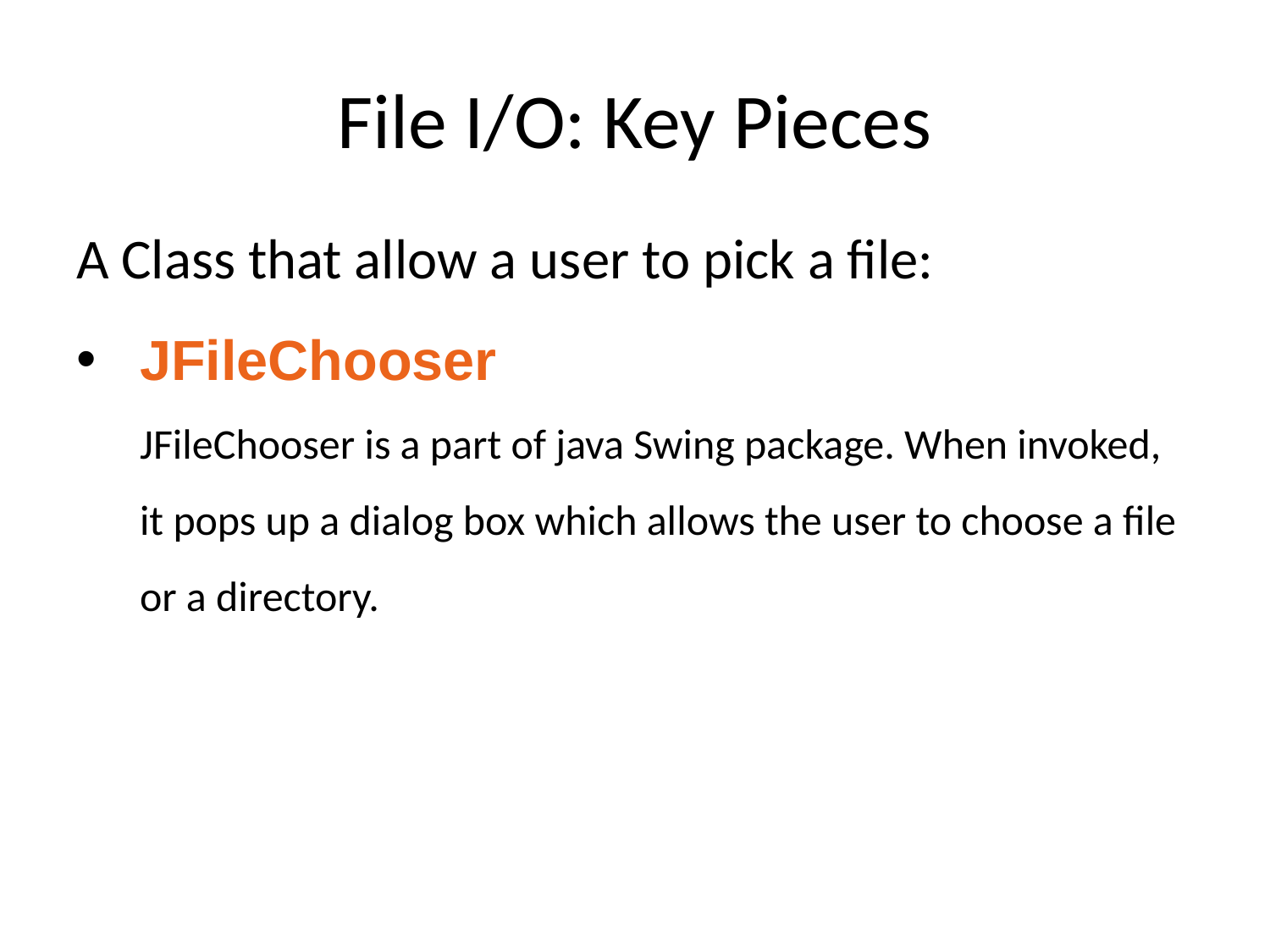

File I/O: Key Pieces
A Class that allow a user to pick a file:
JFileChooser
JFileChooser is a part of java Swing package. When invoked, it pops up a dialog box which allows the user to choose a file or a directory.